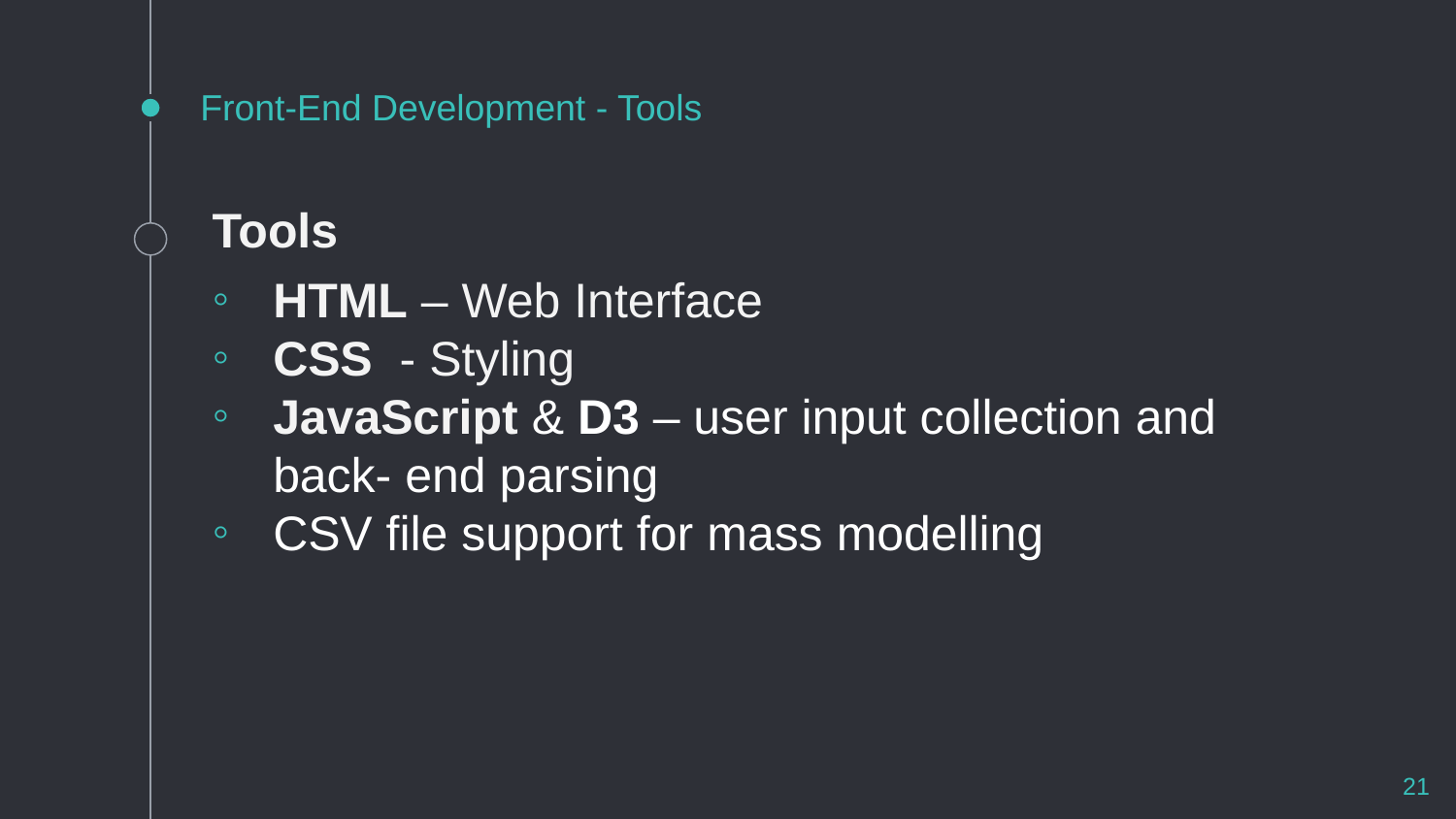

# Front-End Development - Tools
Tools
HTML – Web Interface
CSS  - Styling
JavaScript & D3 – user input collection and back- end parsing
CSV file support for mass modelling

21